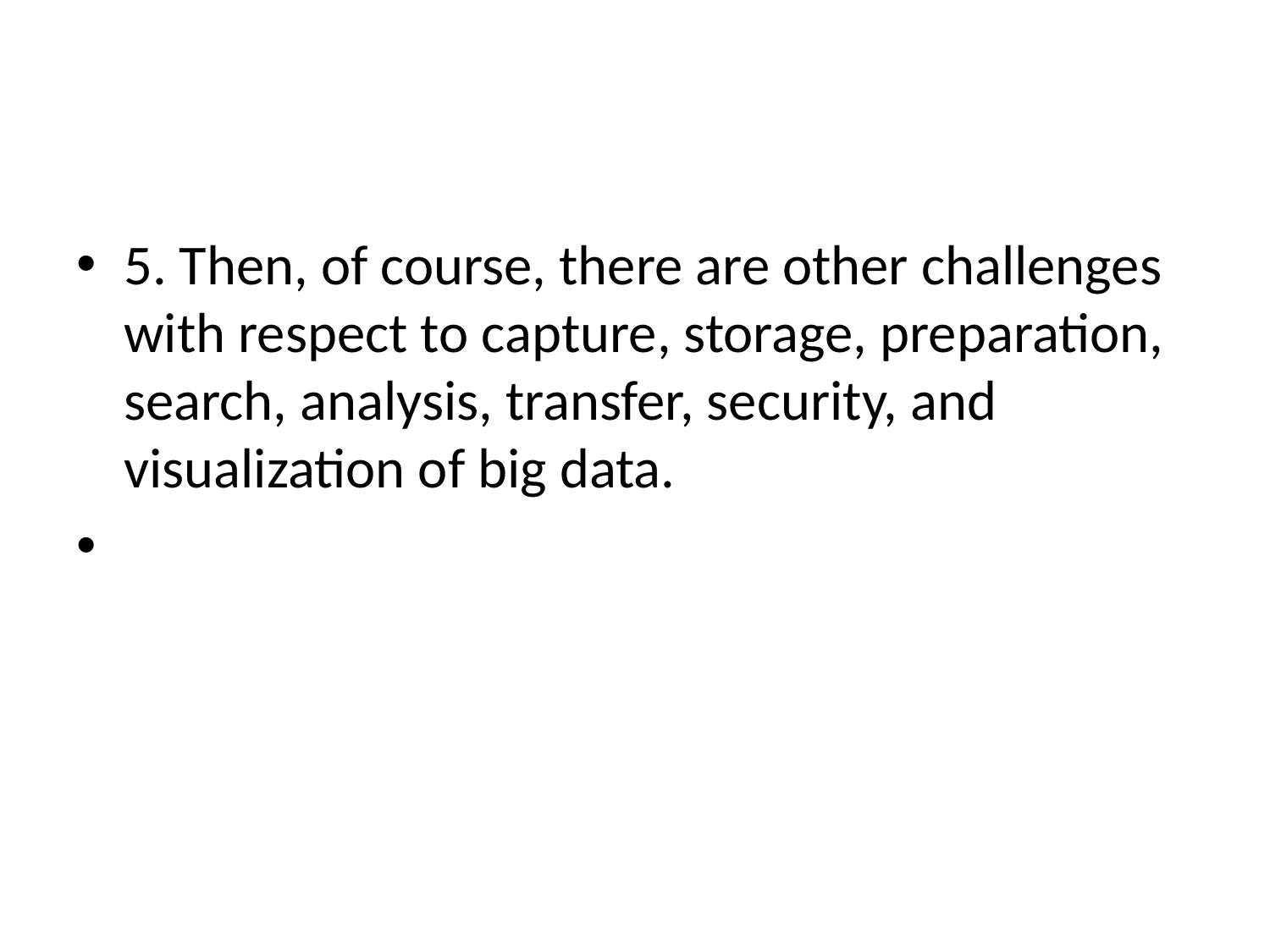

#
5. Then, of course, there are other challenges with respect to capture, storage, preparation, search, analysis, transfer, security, and visualization of big data.